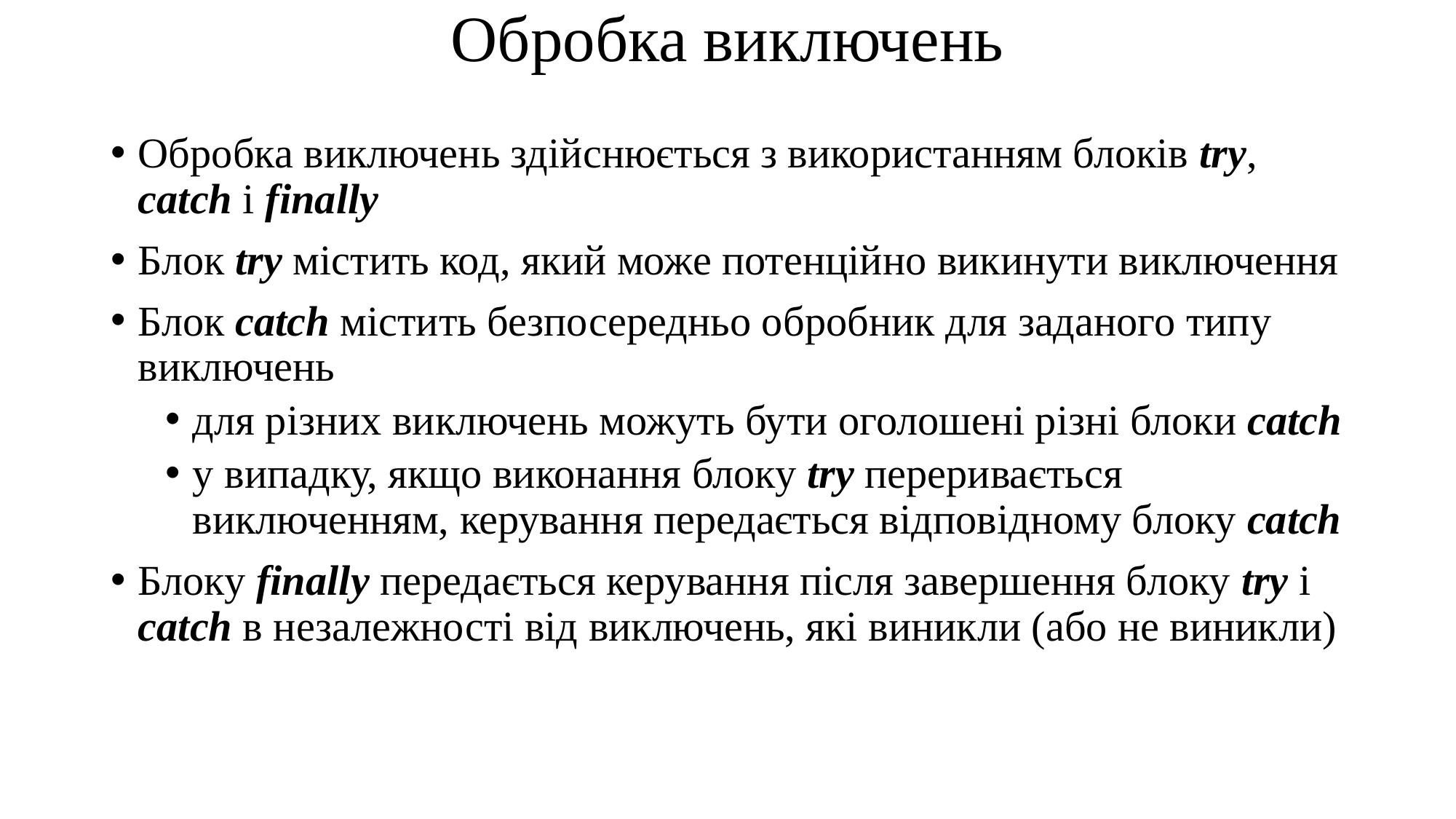

# Обробка виключень
Обробка виключень здійснюється з використанням блоків try, catch і finally
Блок try містить код, який може потенційно викинути виключення
Блок catch містить безпосередньо обробник для заданого типу виключень
для різних виключень можуть бути оголошені різні блоки catch
у випадку, якщо виконання блоку try переривається виключенням, керування передається відповідному блоку catch
Блоку finally передається керування після завершення блоку try і catch в незалежності від виключень, які виникли (або не виникли)